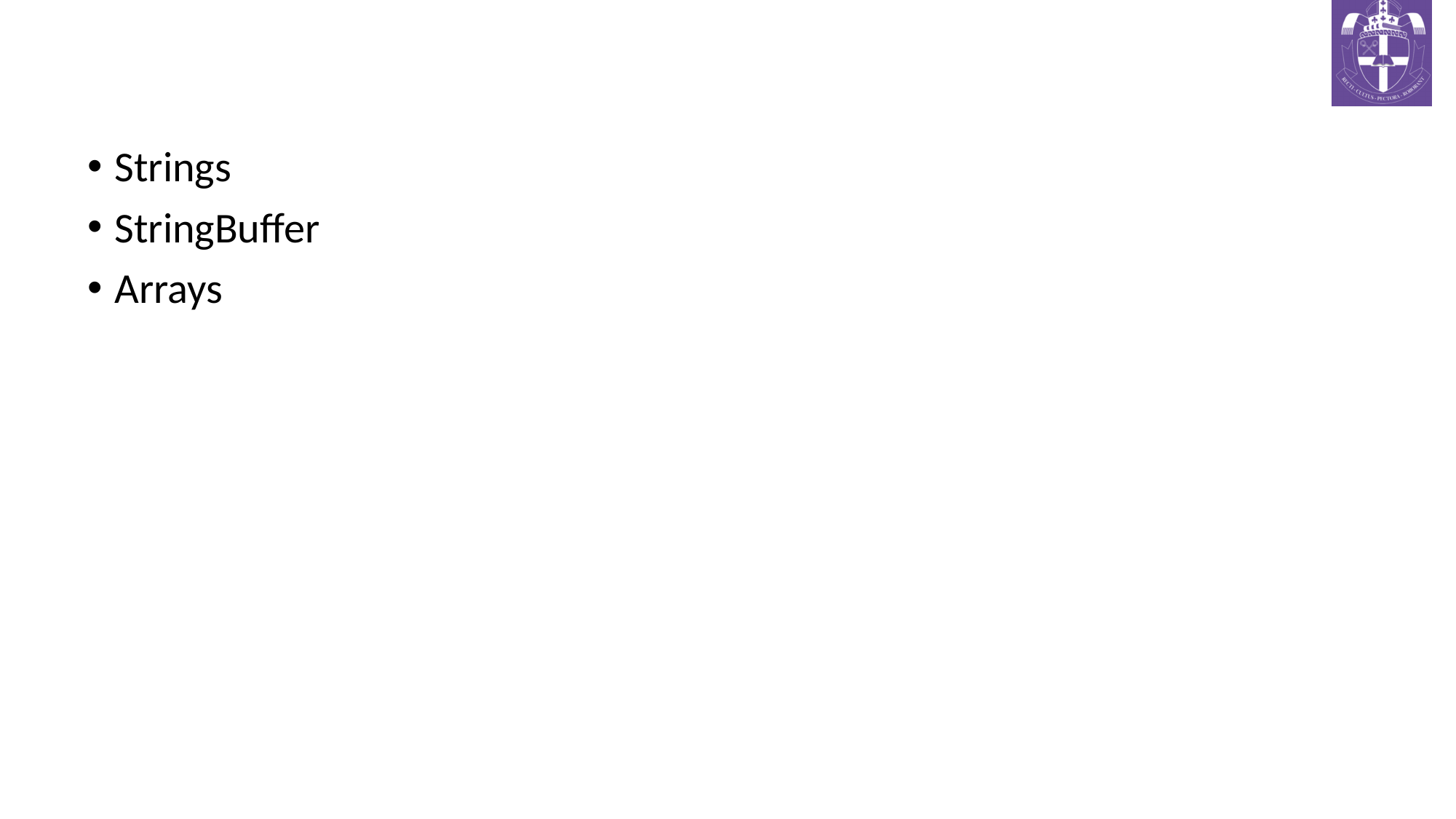

# Overview
Strings
StringBuffer
Arrays
CS321: Advanced Programming Techniques
2